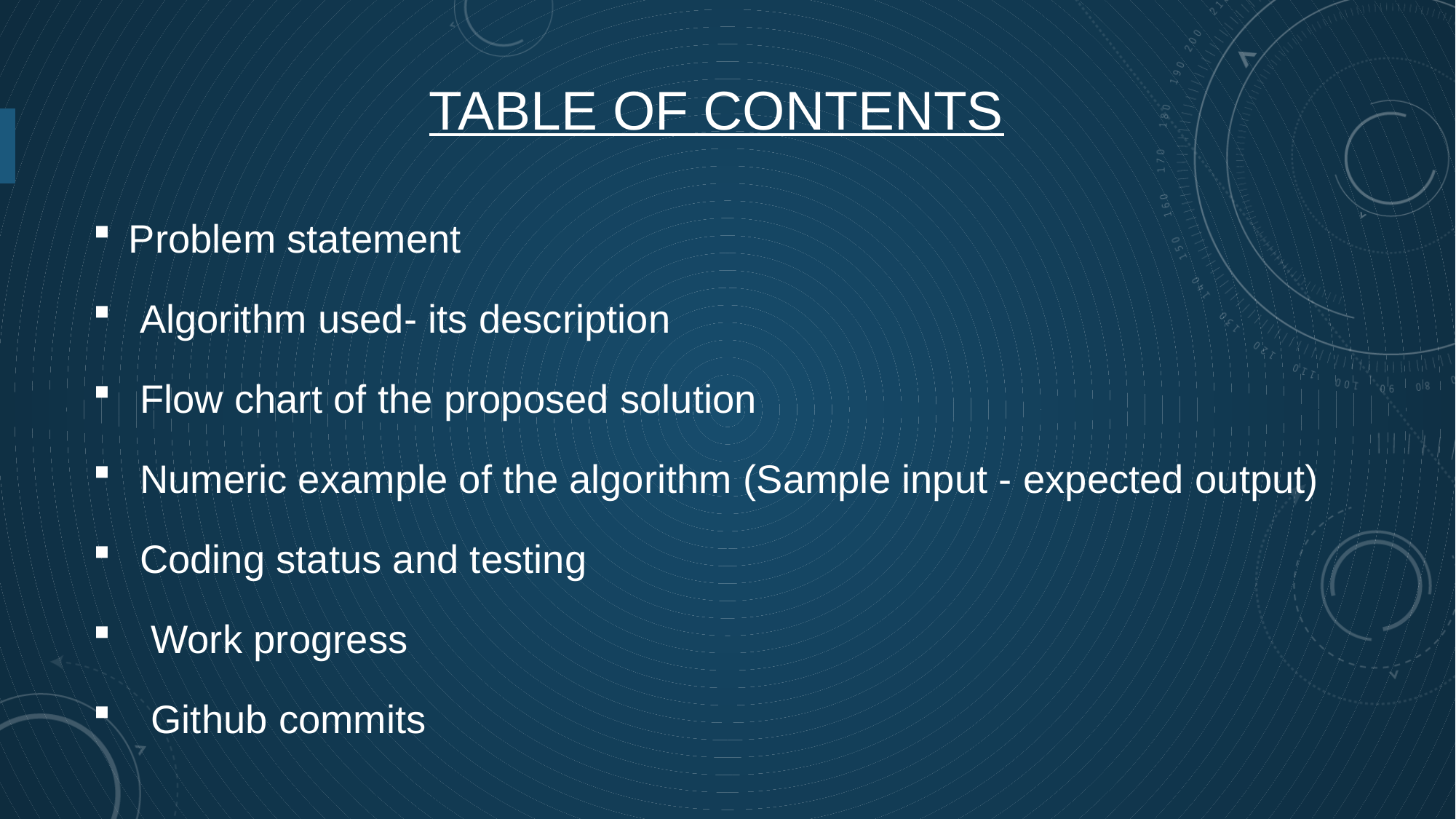

# TABLE OF CONTENTS
Problem statement
 Algorithm used- its description
 Flow chart of the proposed solution
 Numeric example of the algorithm (Sample input - expected output)
 Coding status and testing
  Work progress
  Github commits